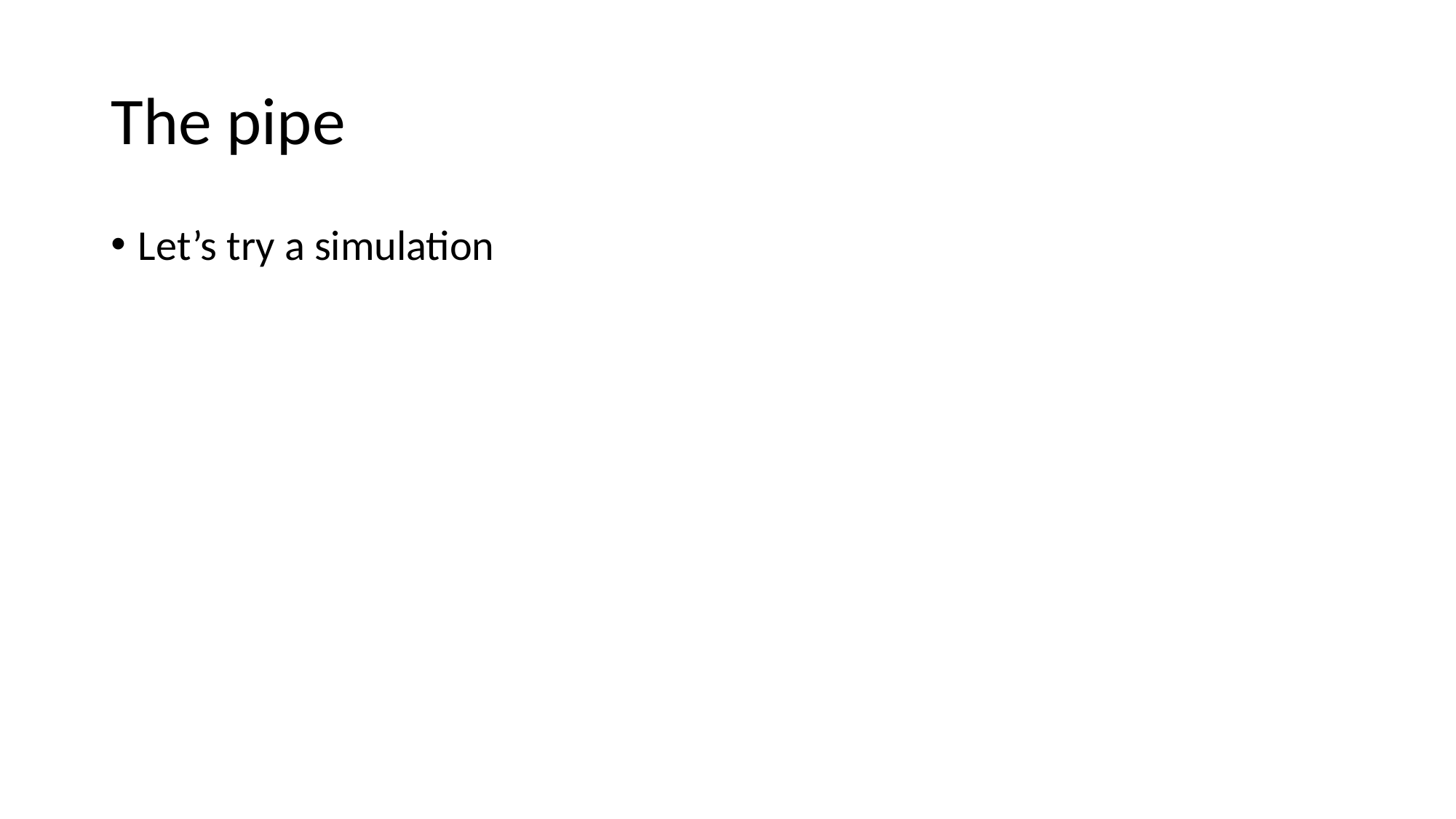

# The pipe
Let’s try a simulation